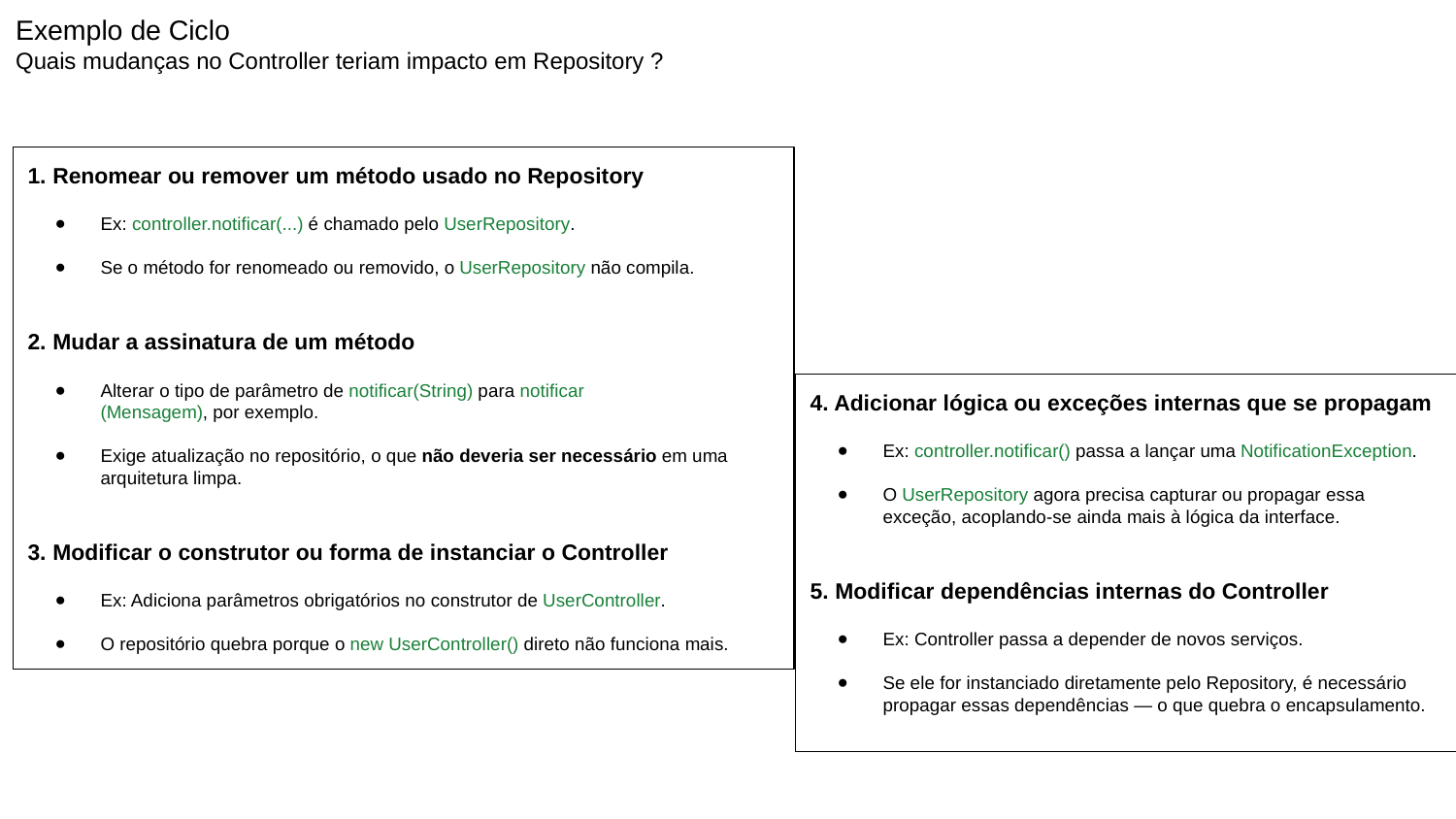

# Exemplo de Ciclo
Quais mudanças no Controller teriam impacto em Repository ?
1. Renomear ou remover um método usado no Repository
Ex: controller.notificar(...) é chamado pelo UserRepository.
Se o método for renomeado ou removido, o UserRepository não compila.
2. Mudar a assinatura de um método
Alterar o tipo de parâmetro de notificar(String) para notificar
(Mensagem), por exemplo.
Exige atualização no repositório, o que não deveria ser necessário em uma
arquitetura limpa.
3. Modificar o construtor ou forma de instanciar o Controller
Ex: Adiciona parâmetros obrigatórios no construtor de UserController.
O repositório quebra porque o new UserController() direto não funciona mais.
4. Adicionar lógica ou exceções internas que se propagam
Ex: controller.notificar() passa a lançar uma NotificationException.
O UserRepository agora precisa capturar ou propagar essa exceção, acoplando-se ainda mais à lógica da interface.
5. Modificar dependências internas do Controller
Ex: Controller passa a depender de novos serviços.
Se ele for instanciado diretamente pelo Repository, é necessário propagar essas dependências — o que quebra o encapsulamento.